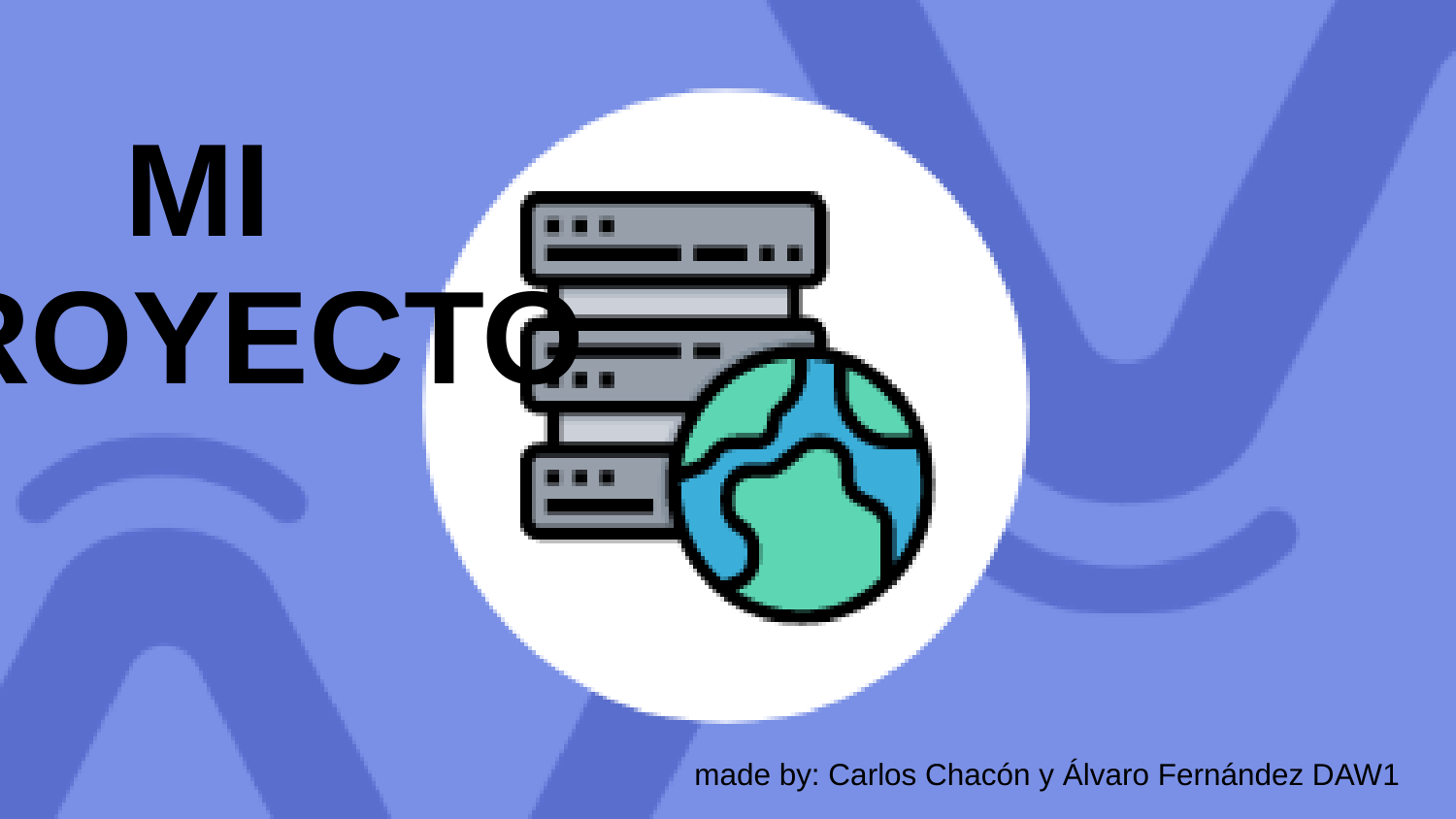

# MI
PROYECTO
made by: Carlos Chacón y Álvaro Fernández DAW1